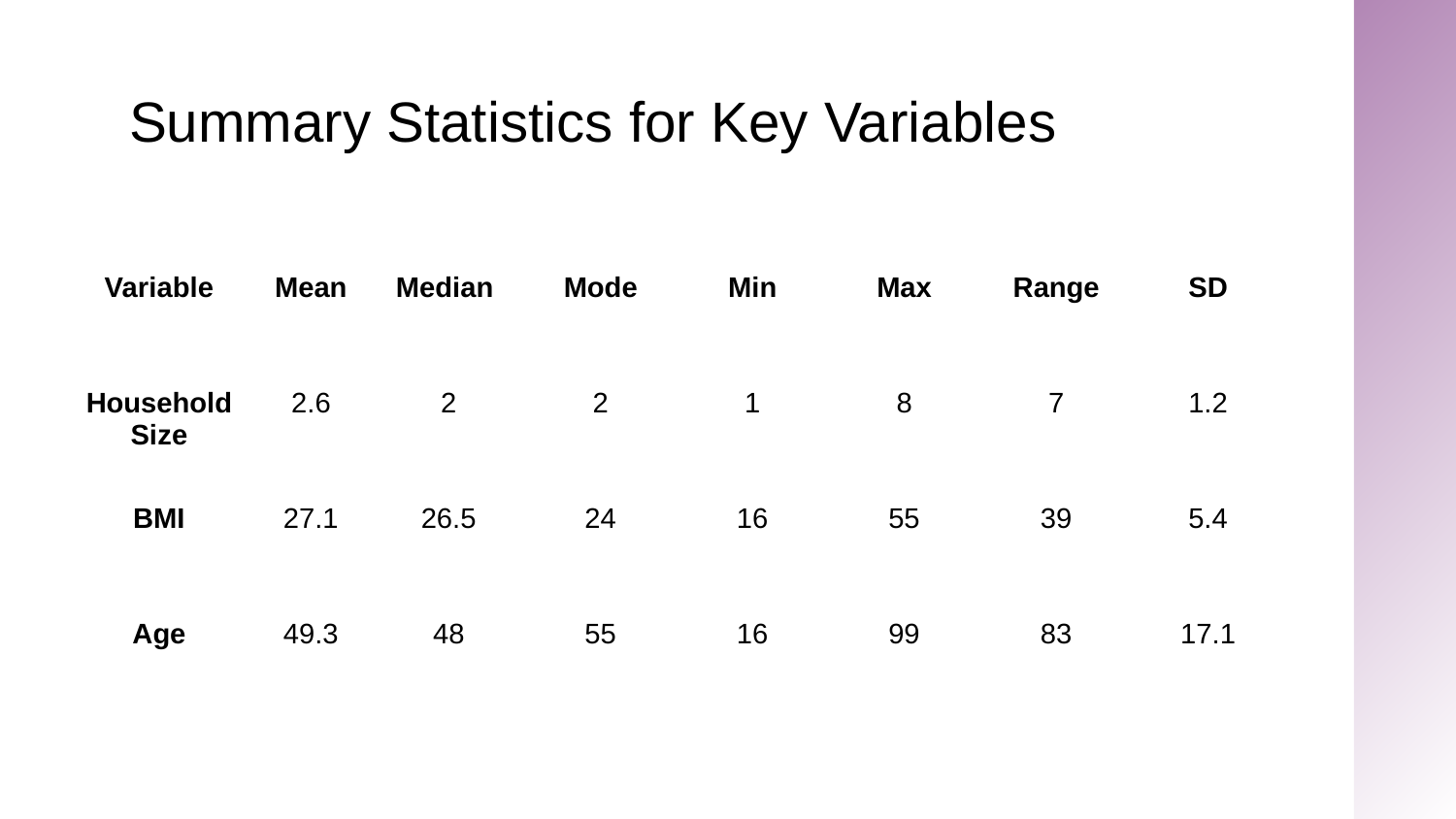

# Summary Statistics for Key Variables
| Variable | Mean | Median | Mode | Min | Max | Range | SD |
| --- | --- | --- | --- | --- | --- | --- | --- |
| Household Size | 2.6 | 2 | 2 | 1 | 8 | 7 | 1.2 |
| BMI | 27.1 | 26.5 | 24 | 16 | 55 | 39 | 5.4 |
| Age | 49.3 | 48 | 55 | 16 | 99 | 83 | 17.1 |